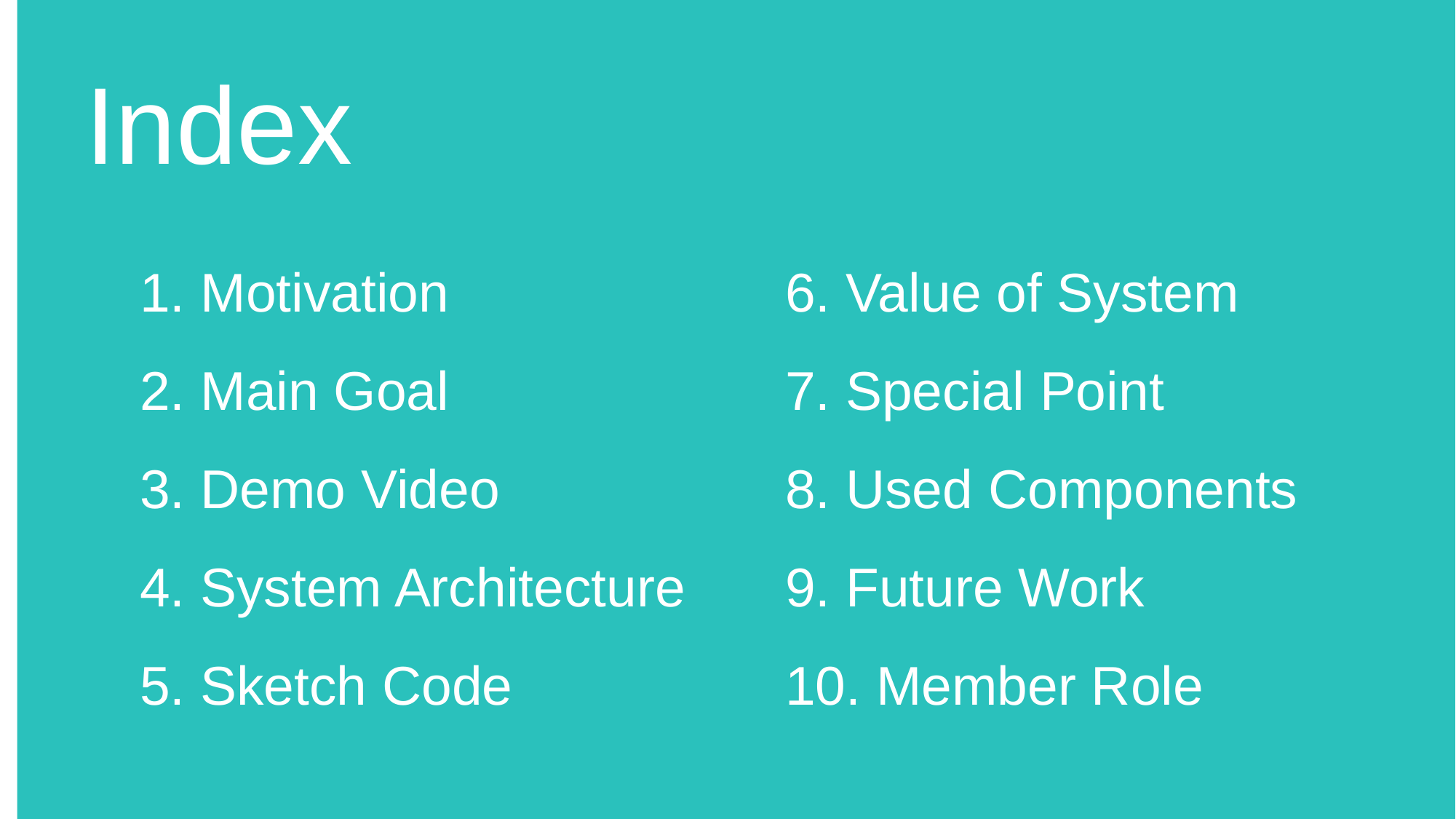

Index
1. Motivation
2. Main Goal
3. Demo Video
4. System Architecture
5. Sketch Code
6. Value of System
7. Special Point
8. Used Components
9. Future Work
10. Member Role